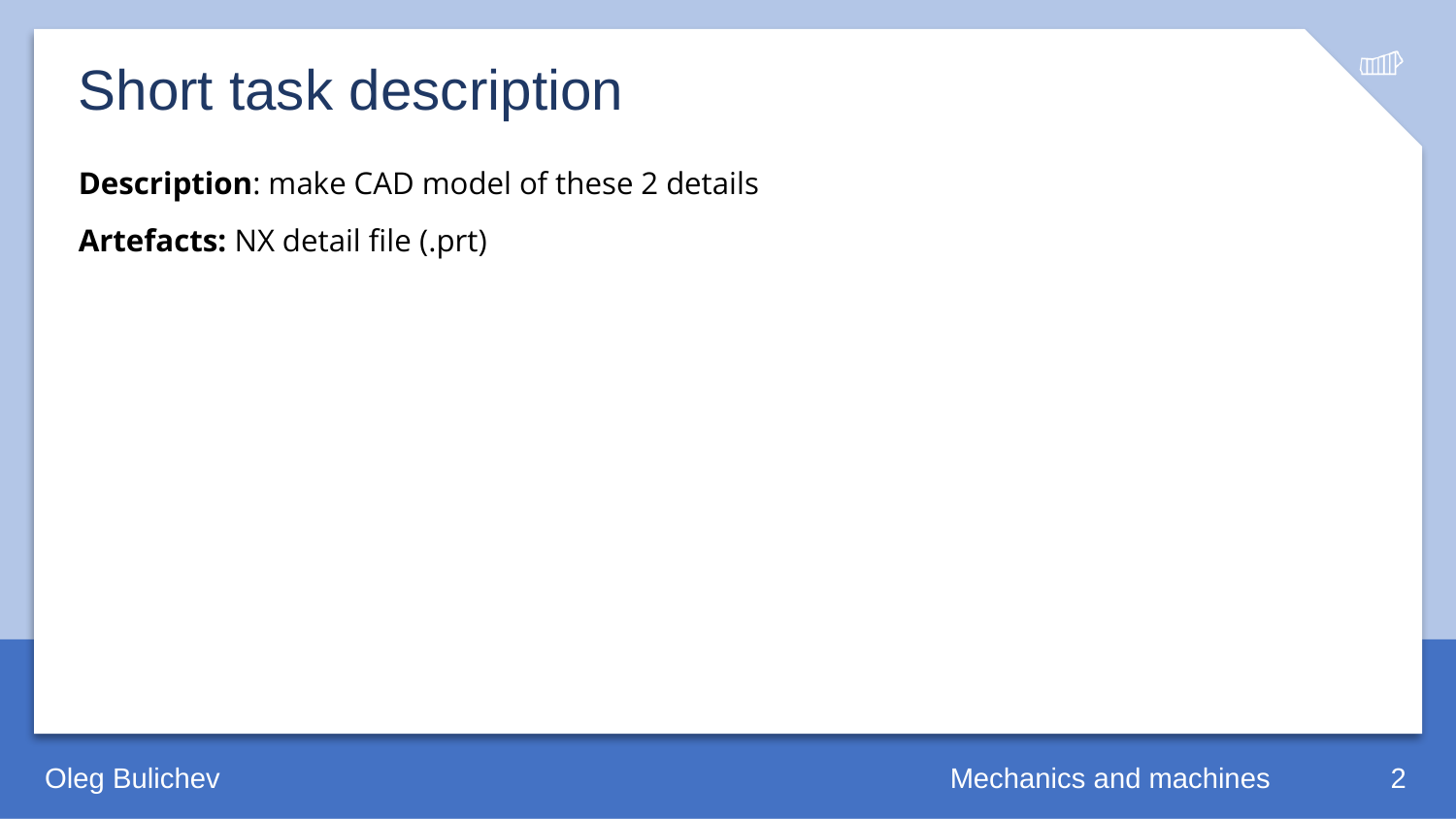

# Short task description
Description: make CAD model of these 2 details
Artefacts: NX detail file (.prt)